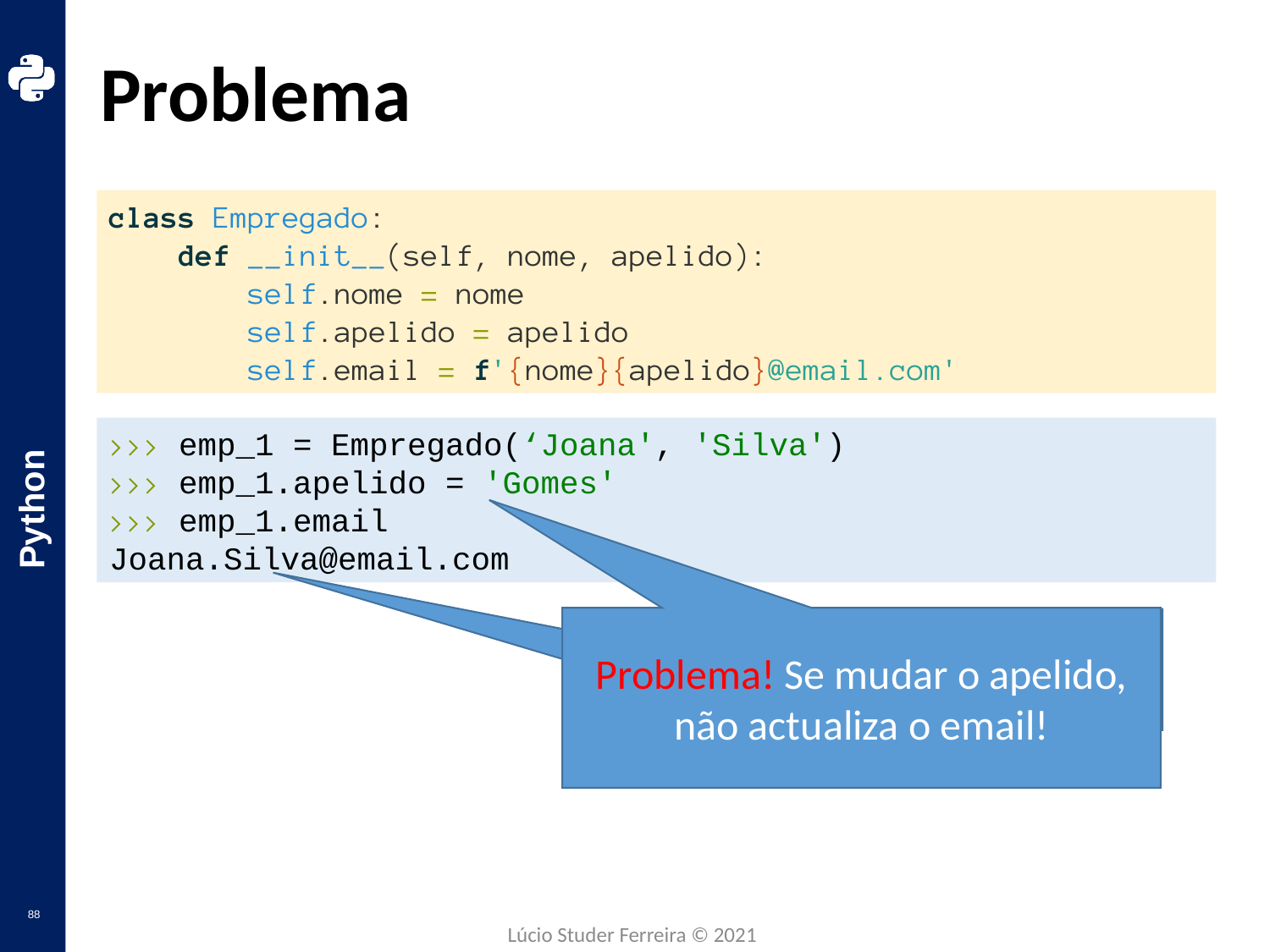

# Problema
class Empregado:
    def __init__(self, nome, apelido):
        self.nome = nome
        self.apelido = apelido
        self.email = f'{nome}{apelido}@email.com'
>>> emp_1 = Empregado(‘Joana', 'Silva')
>>> emp_1.apelido = 'Gomes'
>>> emp_1.email
Joana.Silva@email.com
Problema! Se mudar o apelido, não actualiza o email!
Problema! Se mudarmos o nome, não actualiza o email!